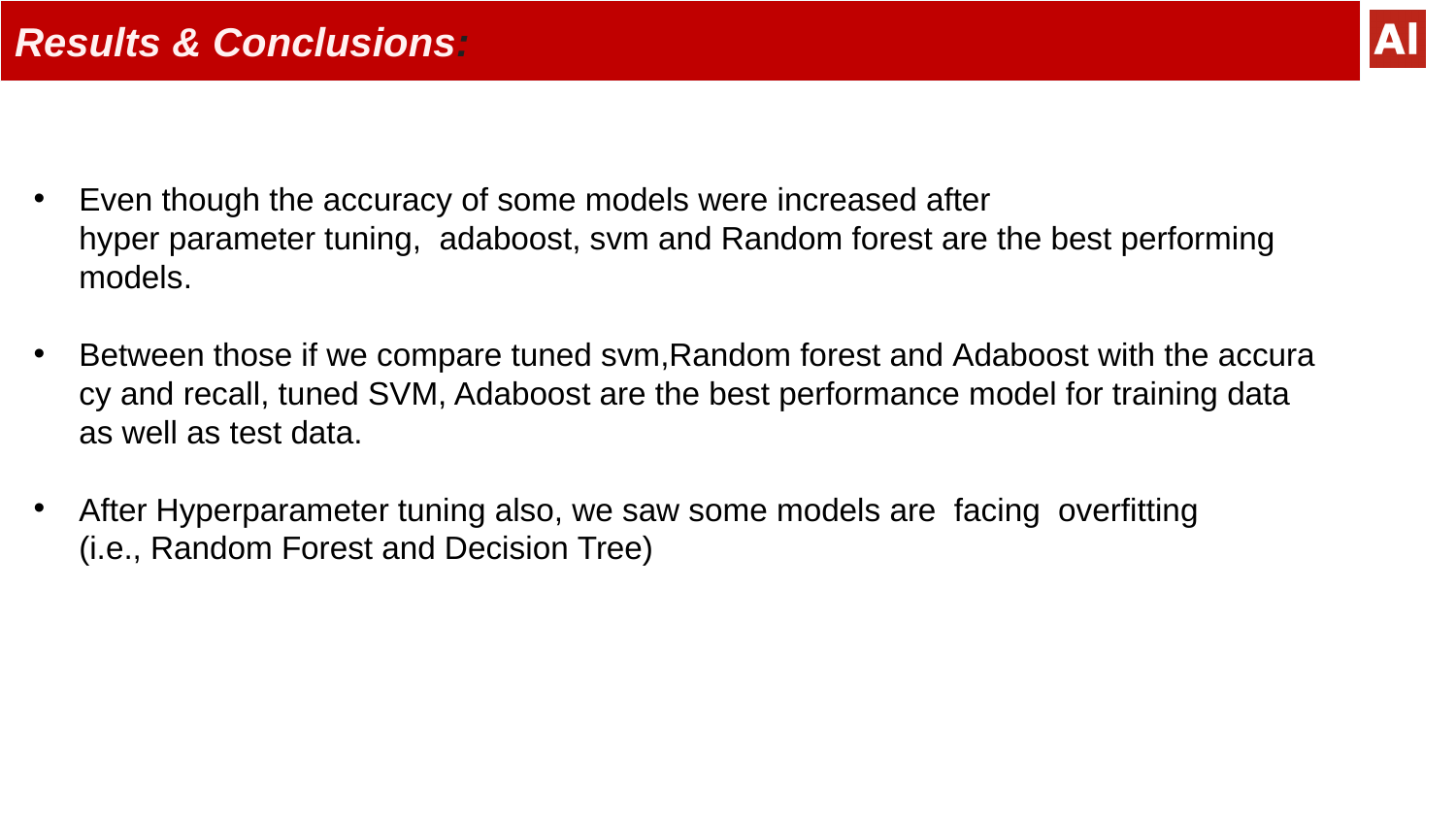

# Results & Conclusions:
Even though the accuracy of some models were increased after hyper parameter tuning,  adaboost, svm and Random forest are the best performing  models.

Between those if we compare tuned svm,Random forest and Adaboost with the accuracy and recall, tuned SVM, Adaboost are the best performance model for training data as well as test data.

After Hyperparameter tuning also, we saw some models are  facing  overfitting (i.e., Random Forest and Decision Tree)